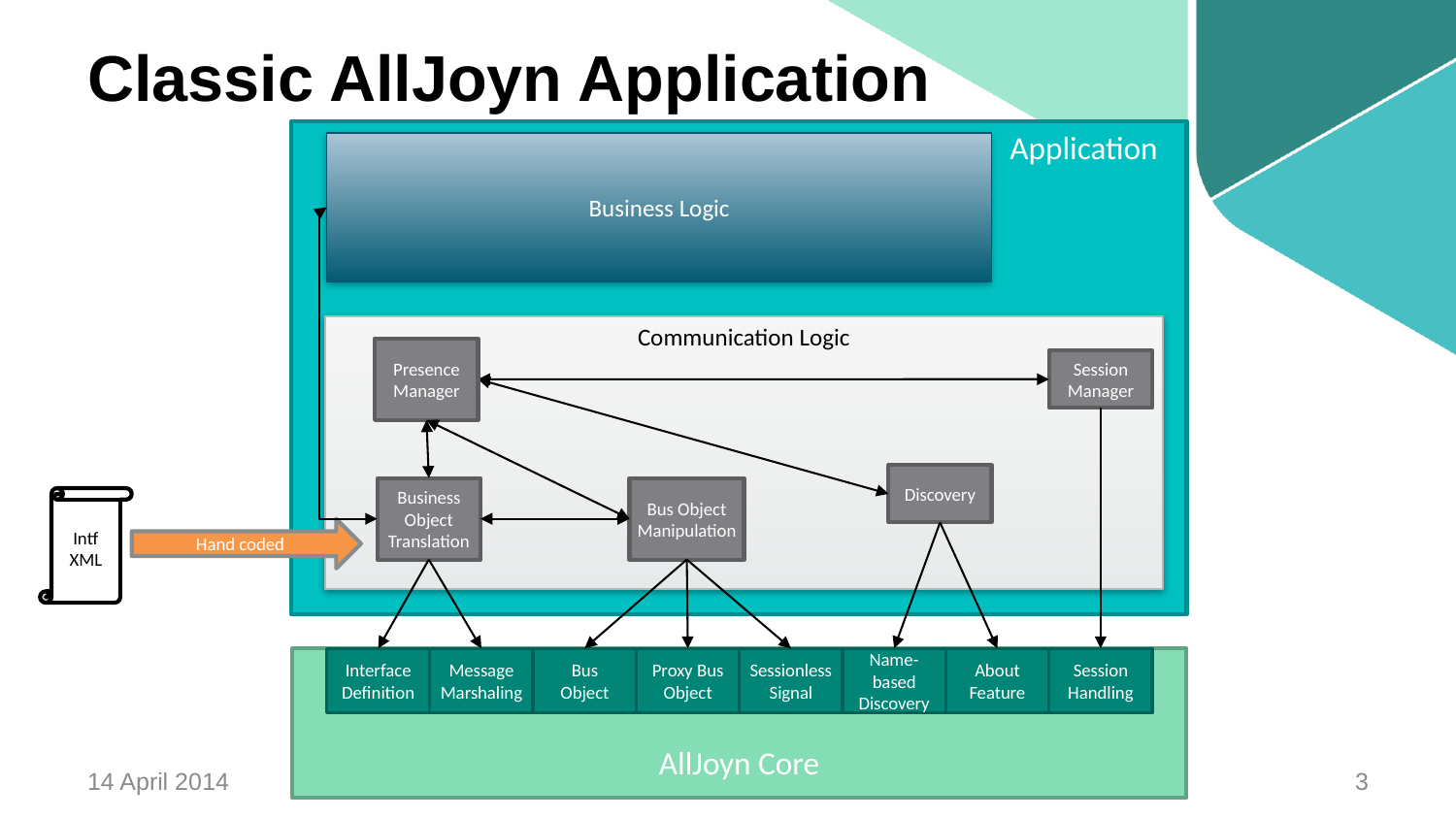

# Classic AllJoyn Application
Application
Business Logic
Communication Logic
Presence Manager
Session Manager
Discovery
Business Object Translation
Bus Object Manipulation
Intf XML
Hand coded
Interface Definition
Message Marshaling
Bus
Object
Proxy Bus Object
Sessionless Signal
Name-based Discovery
About Feature
Session Handling

AllJoyn Core
14 April 2014
AllSeen Alliance
3